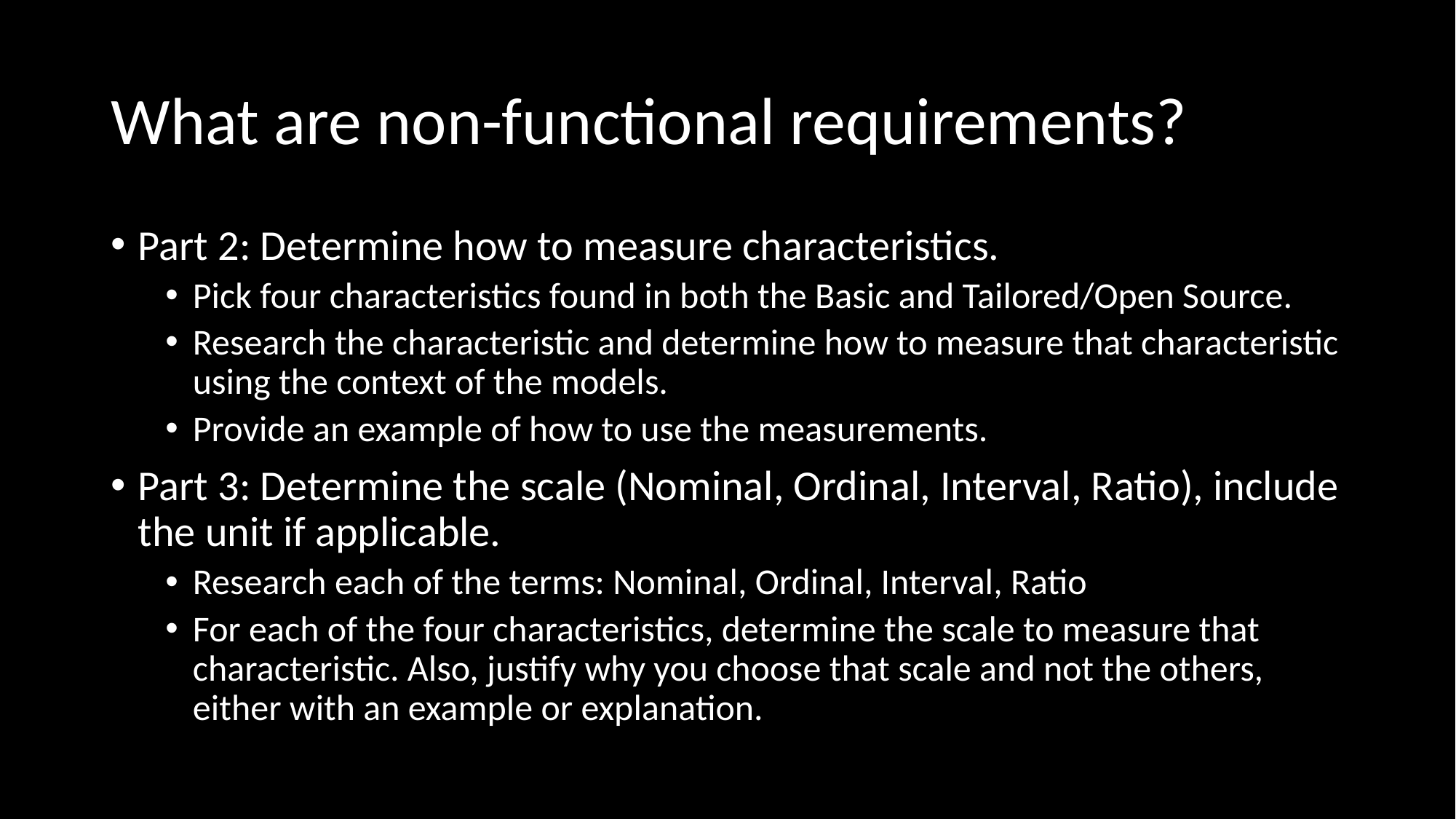

# What are non-functional requirements?
Part 2: Determine how to measure characteristics.
Pick four characteristics found in both the Basic and Tailored/Open Source.
Research the characteristic and determine how to measure that characteristic using the context of the models.
Provide an example of how to use the measurements.
Part 3: Determine the scale (Nominal, Ordinal, Interval, Ratio), include the unit if applicable.
Research each of the terms: Nominal, Ordinal, Interval, Ratio
For each of the four characteristics, determine the scale to measure that characteristic. Also, justify why you choose that scale and not the others, either with an example or explanation.